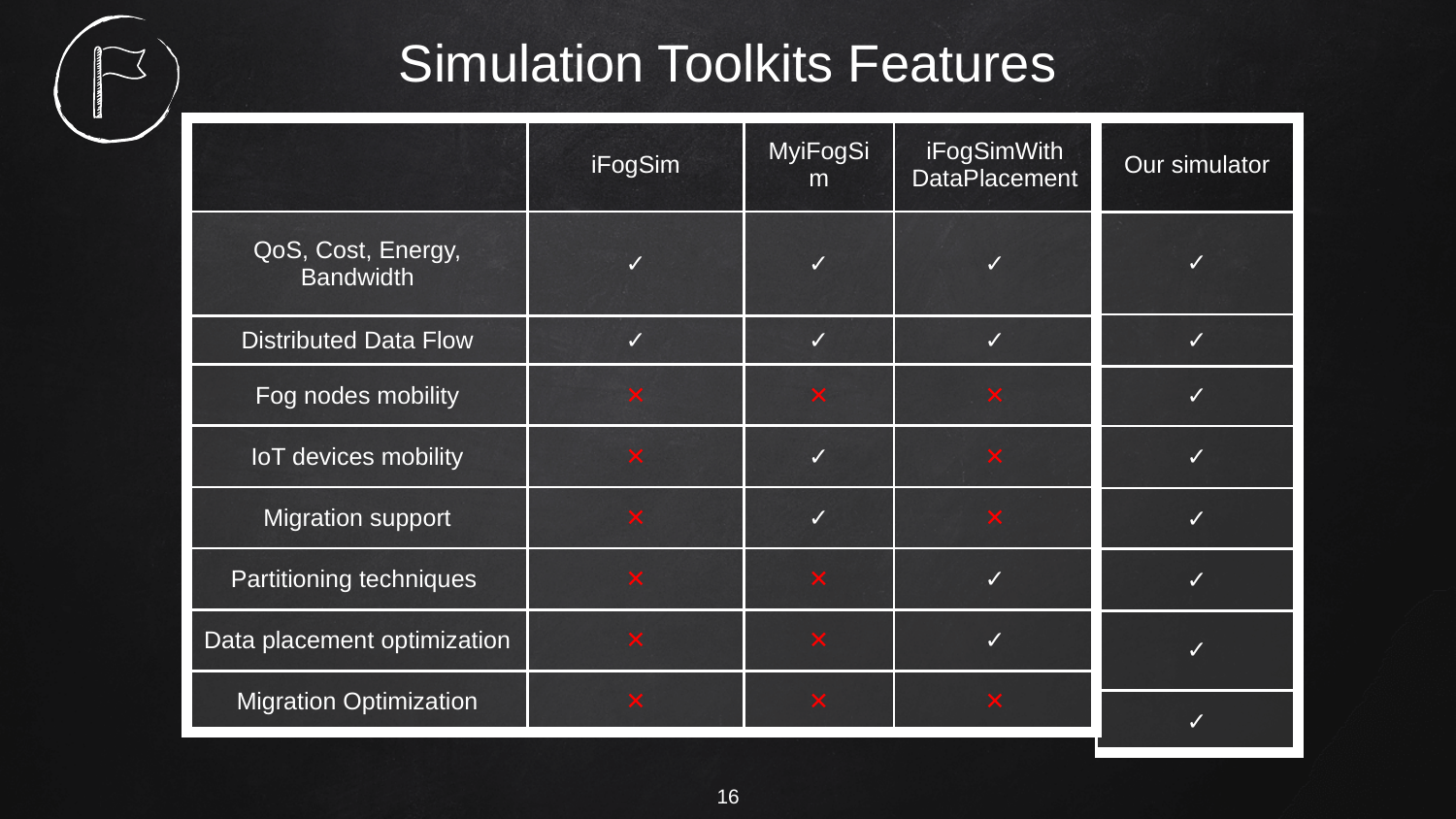

Simulation Toolkits Features

|  | iFogSim | MyiFogSim | iFogSimWith DataPlacement |
| --- | --- | --- | --- |
| QoS, Cost, Energy, Bandwidth | ✓ | ✓ | ✓ |
| Distributed Data Flow | ✓ | ✓ | ✓ |
| Fog nodes mobility | ✕ | ✕ | ✕ |
| IoT devices mobility | ✕ | ✓ | ✕ |
| Migration support | ✕ | ✓ | ✕ |
| Partitioning techniques | ✕ | ✕ | ✓ |
| Data placement optimization | ✕ | ✕ | ✓ |
| Migration Optimization | ✕ | ✕ | ✕ |
| Our simulator |
| --- |
| ✓ |
| ✓ |
| ✓ |
| ✓ |
| ✓ |
| ✓ |
| ✓ |
| ✓ |
16